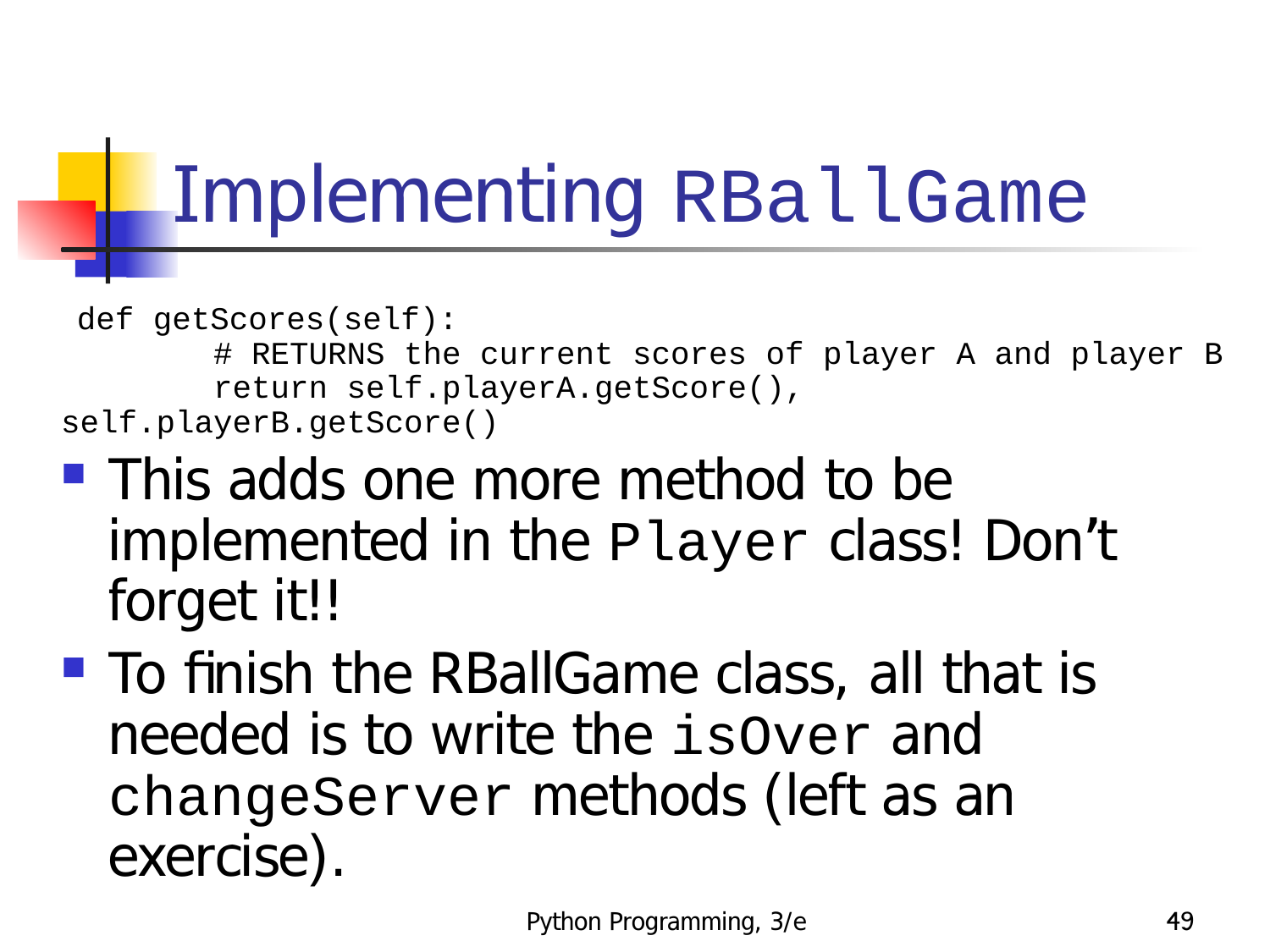

# Implementing RBallGame
 def getScores(self):
        # RETURNS the current scores of player A and player B
        return self.playerA.getScore(), self.playerB.getScore()
This adds one more method to be implemented in the Player class! Don’t forget it!!
To finish the RBallGame class, all that is needed is to write the isOver and changeServer methods (left as an exercise).

Python Programming, 3/e
49